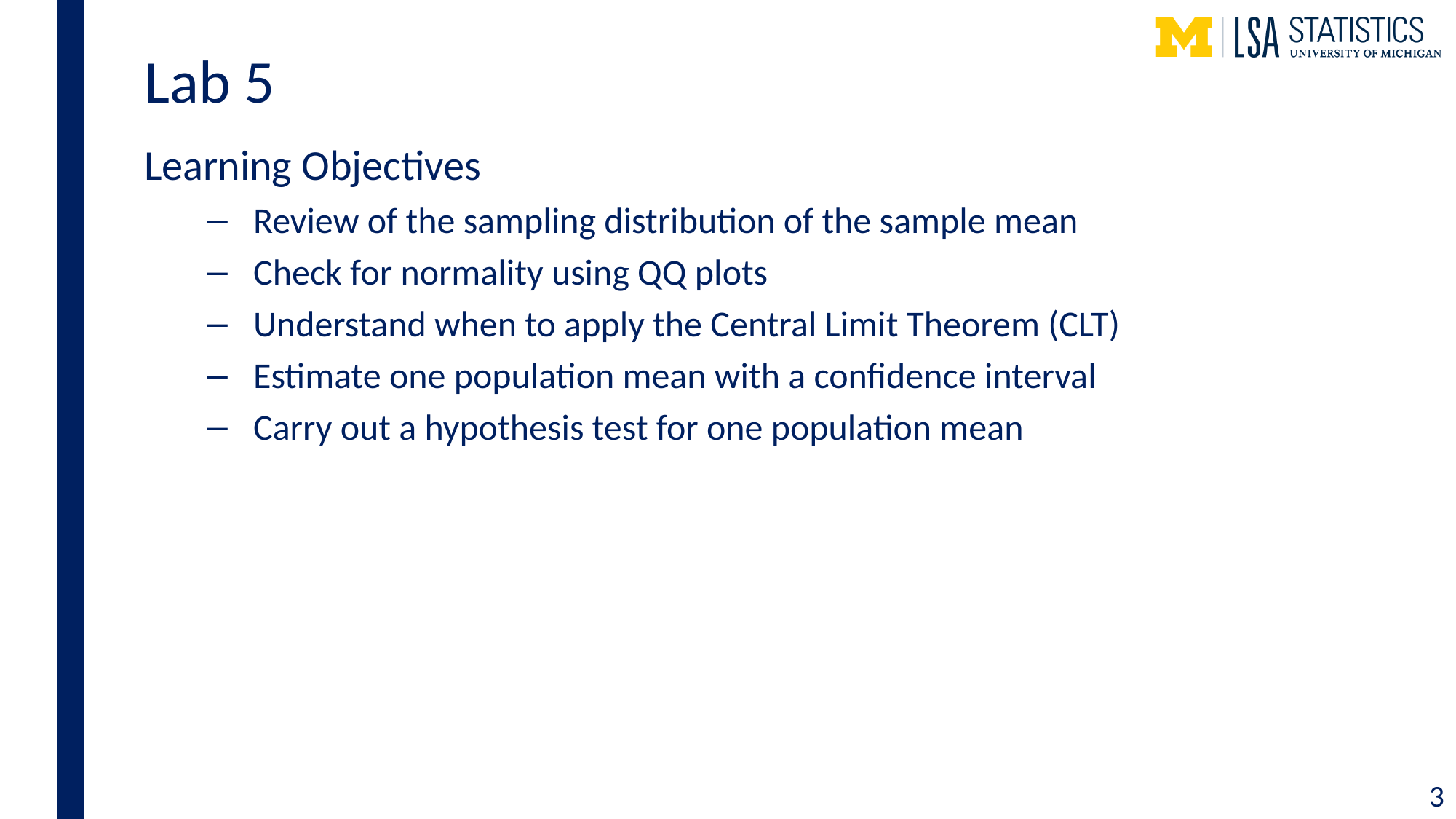

# Lab 5
Learning Objectives
Review of the sampling distribution of the sample mean
Check for normality using QQ plots
Understand when to apply the Central Limit Theorem (CLT)
Estimate one population mean with a confidence interval
Carry out a hypothesis test for one population mean
3